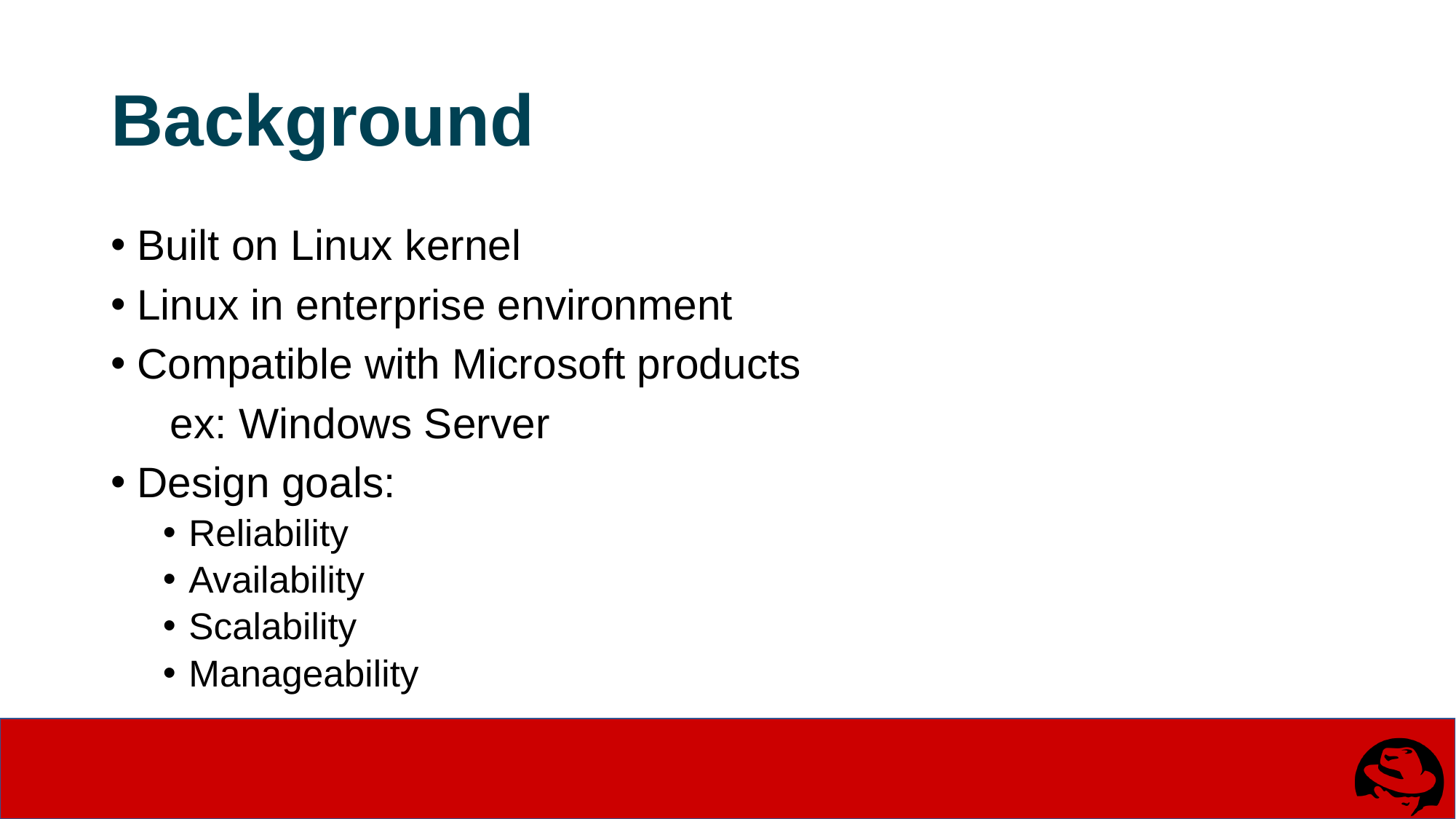

# Background
Built on Linux kernel
Linux in enterprise environment
Compatible with Microsoft products
     ex: Windows Server
Design goals:
Reliability
Availability
Scalability
Manageability